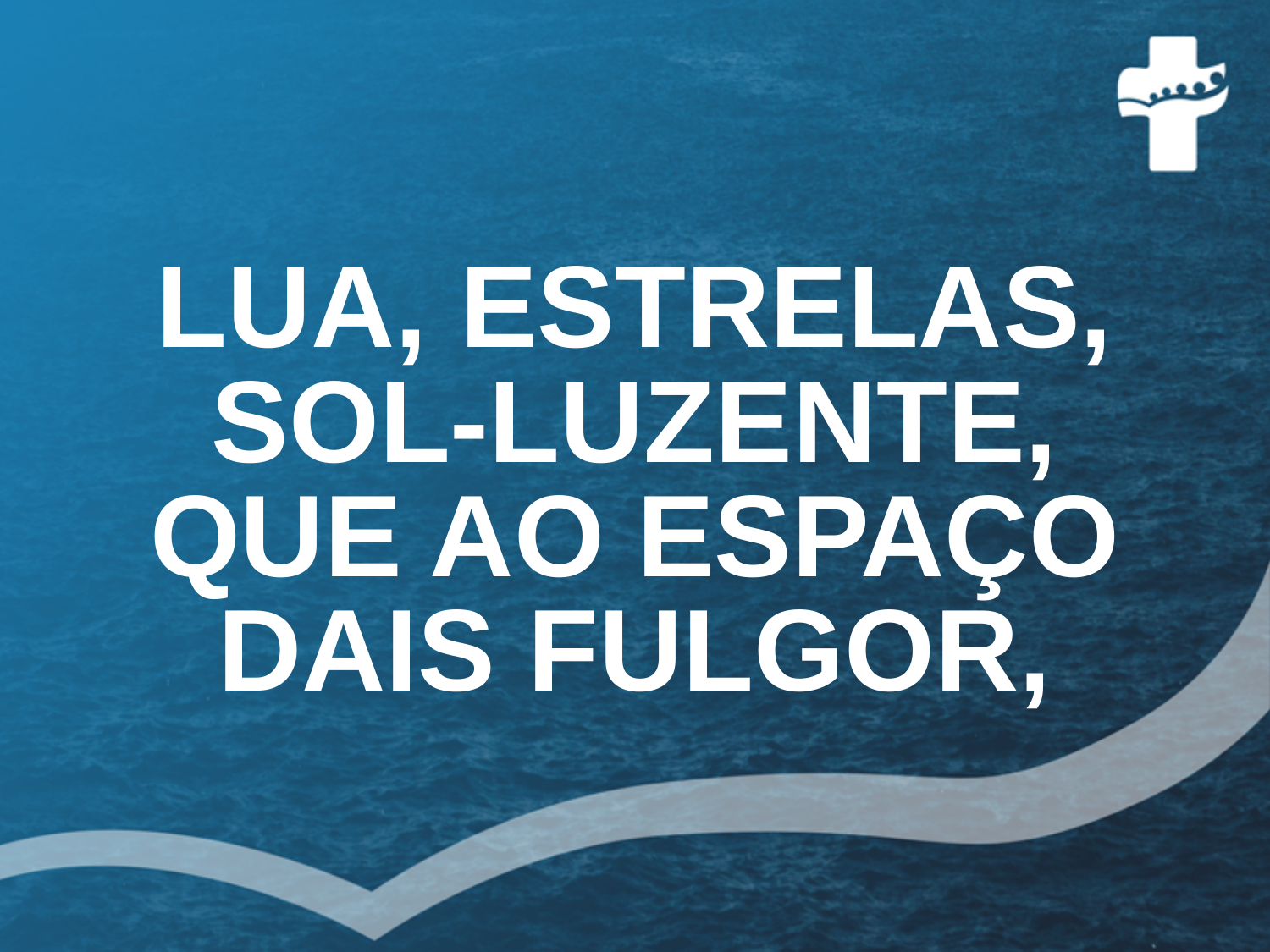

# LUA, ESTRELAS, SOL-LUZENTE, QUE AO ESPAÇO DAIS FULGOR,